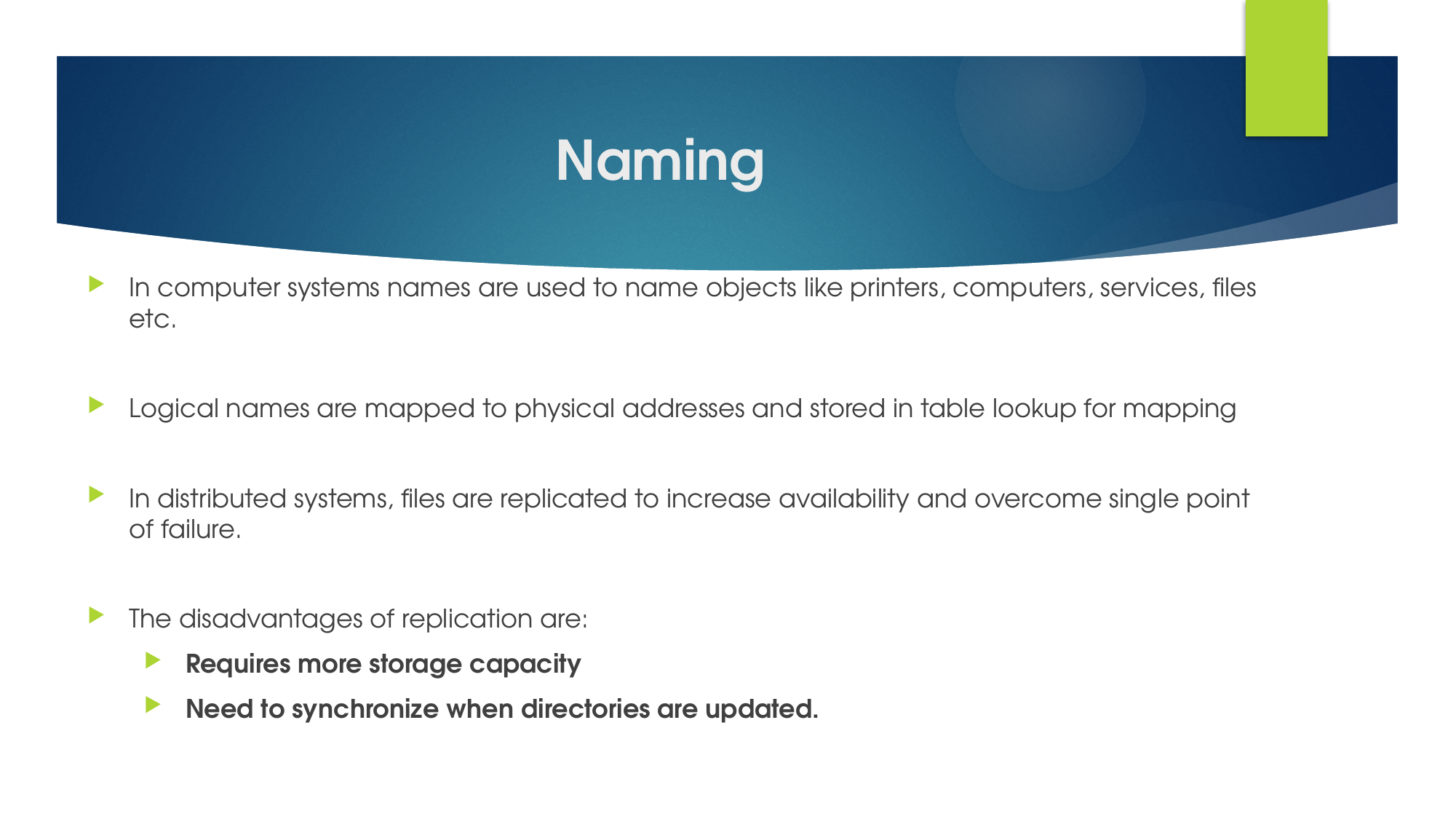

# Naming
In computer systems names are used to name objects like printers, computers, services, files etc.

Logical names are mapped to physical addresses and stored in table lookup for mapping

In distributed systems, files are replicated to increase availability and overcome single point of failure.

The disadvantages of replication are:
Requires more storage capacity
Need to synchronize when directories are updated.